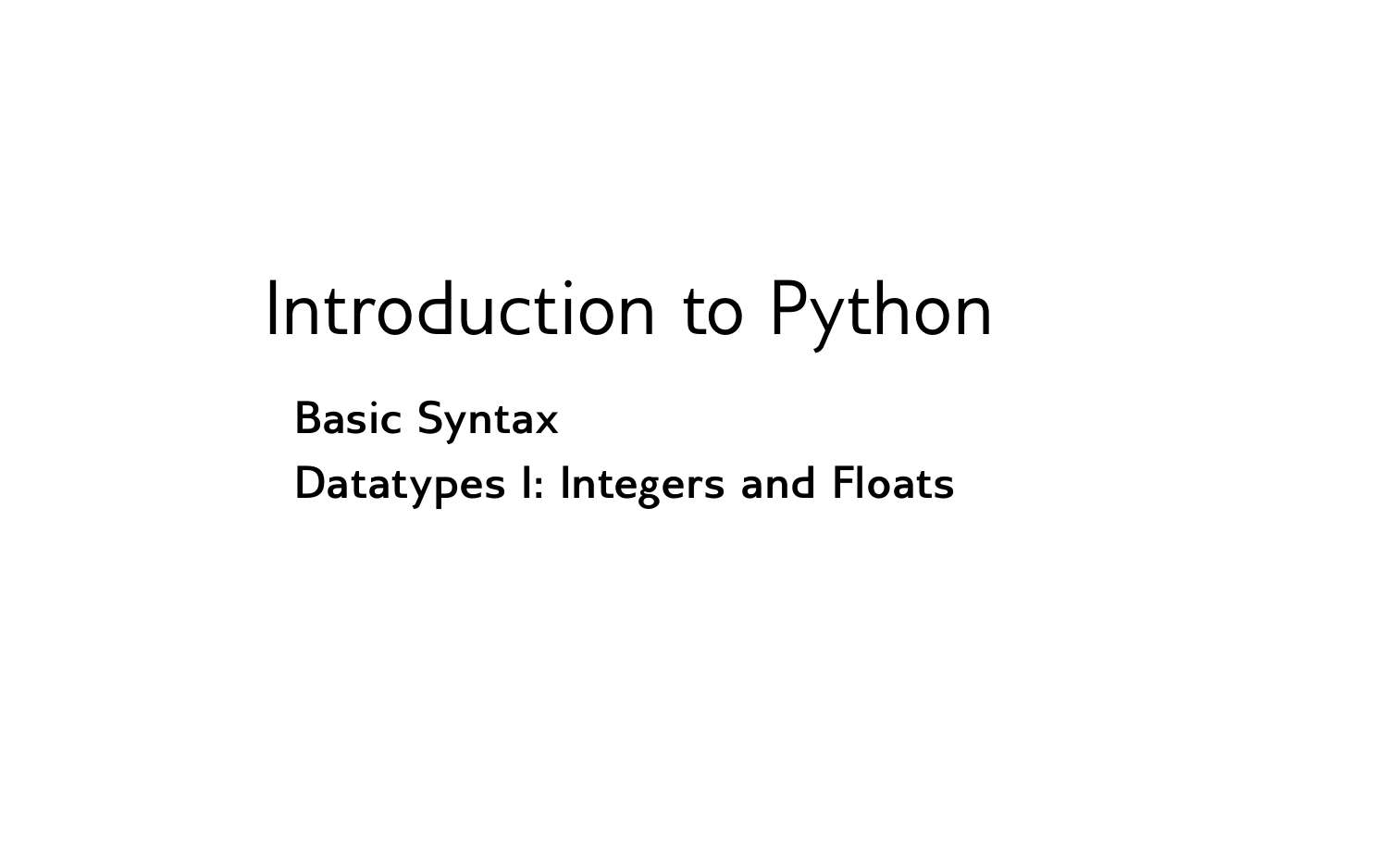

# Introduction to Python
Basic Syntax
Datatypes I: Integers and Floats